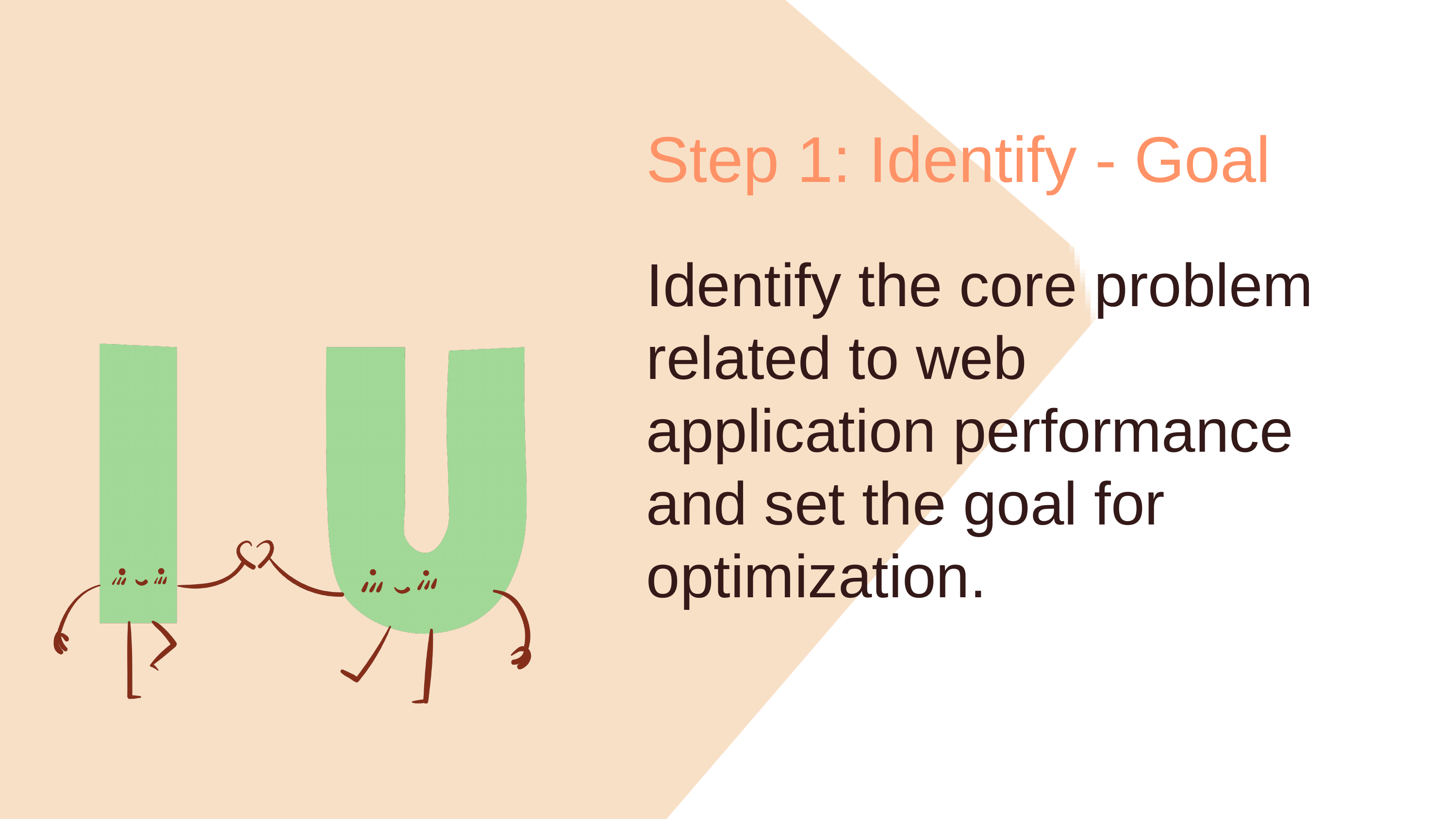

Step 1: Identify - Goal

Identify the core problem related to web application performance and set the goal for optimization.